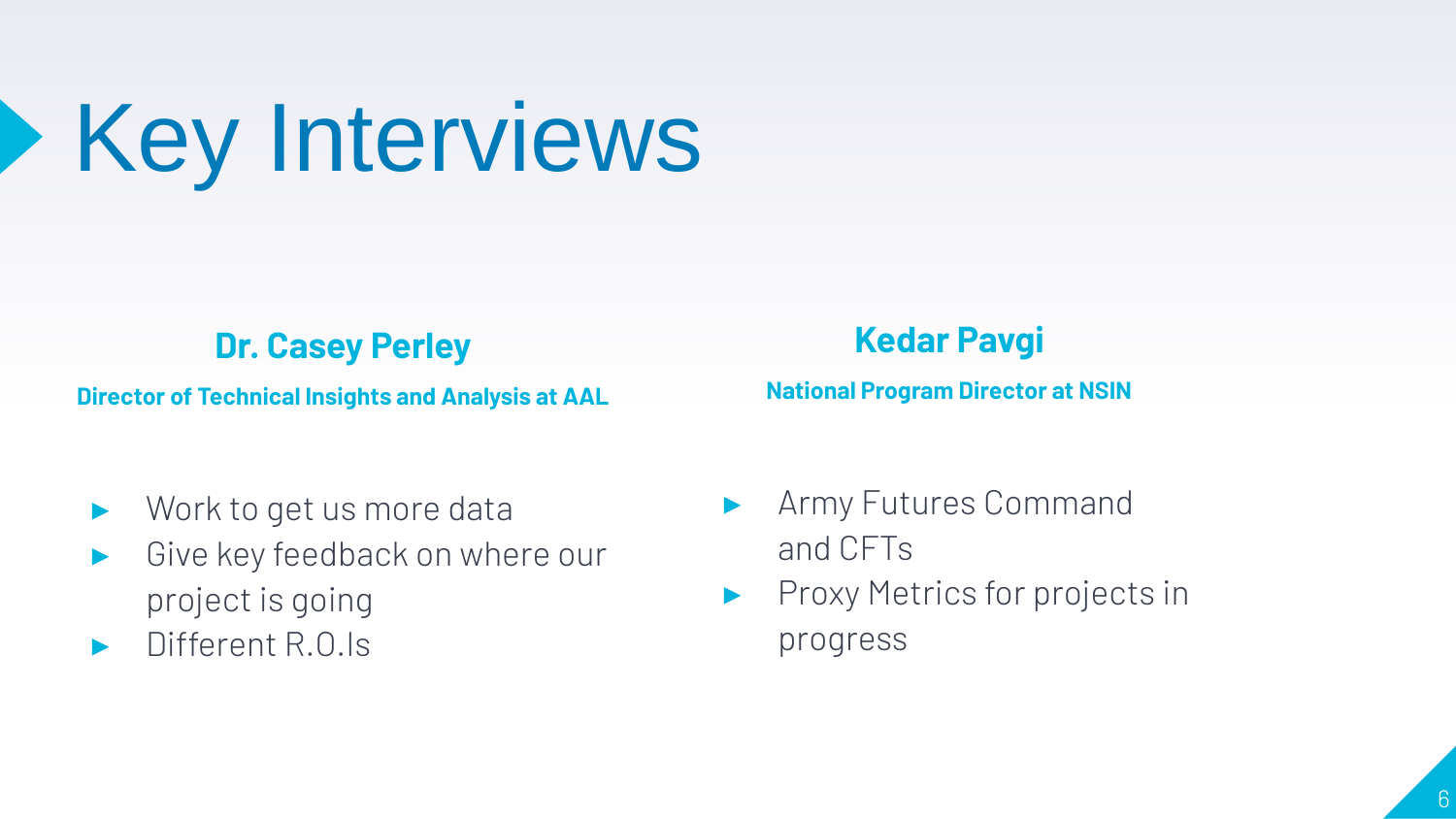

# Key Interviews
Kedar Pavgi
National Program Director at NSIN

Army Futures Command and CFTs
Proxy Metrics for projects in progress
Dr. Casey Perley
Director of Technical Insights and Analysis at AAL

Work to get us more data
Give key feedback on where our project is going
Different R.O.Is

6